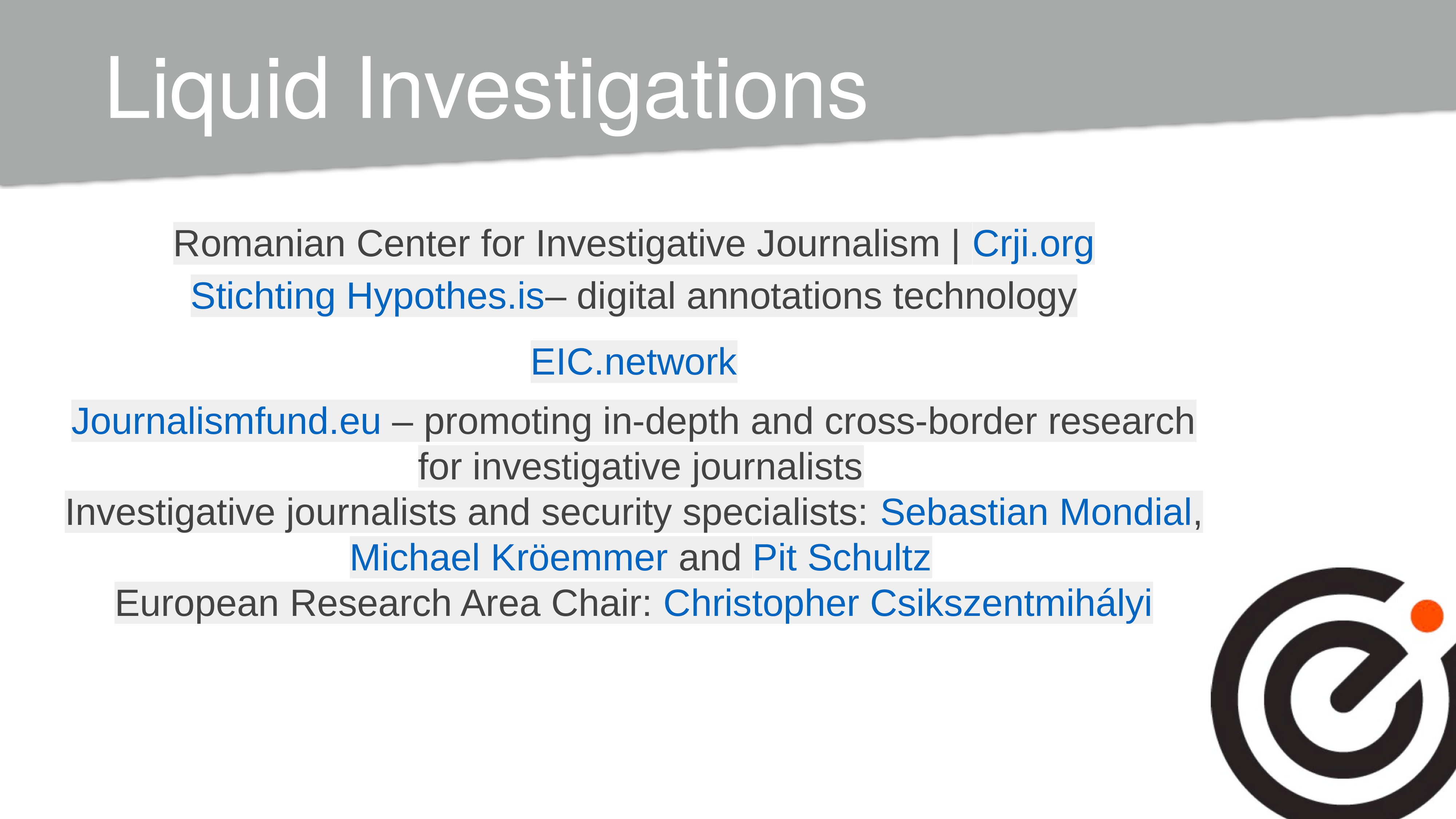

# Liquid Investigations
Romanian Center for Investigative Journalism | Crji.org
Stichting Hypothes.is– digital annotations technology
EIC.network
Journalismfund.eu – promoting in-depth and cross-border research for investigative journalists
Investigative journalists and security specialists: Sebastian Mondial, Michael Kröemmer and Pit Schultz
European Research Area Chair: Christopher Csikszentmihályi